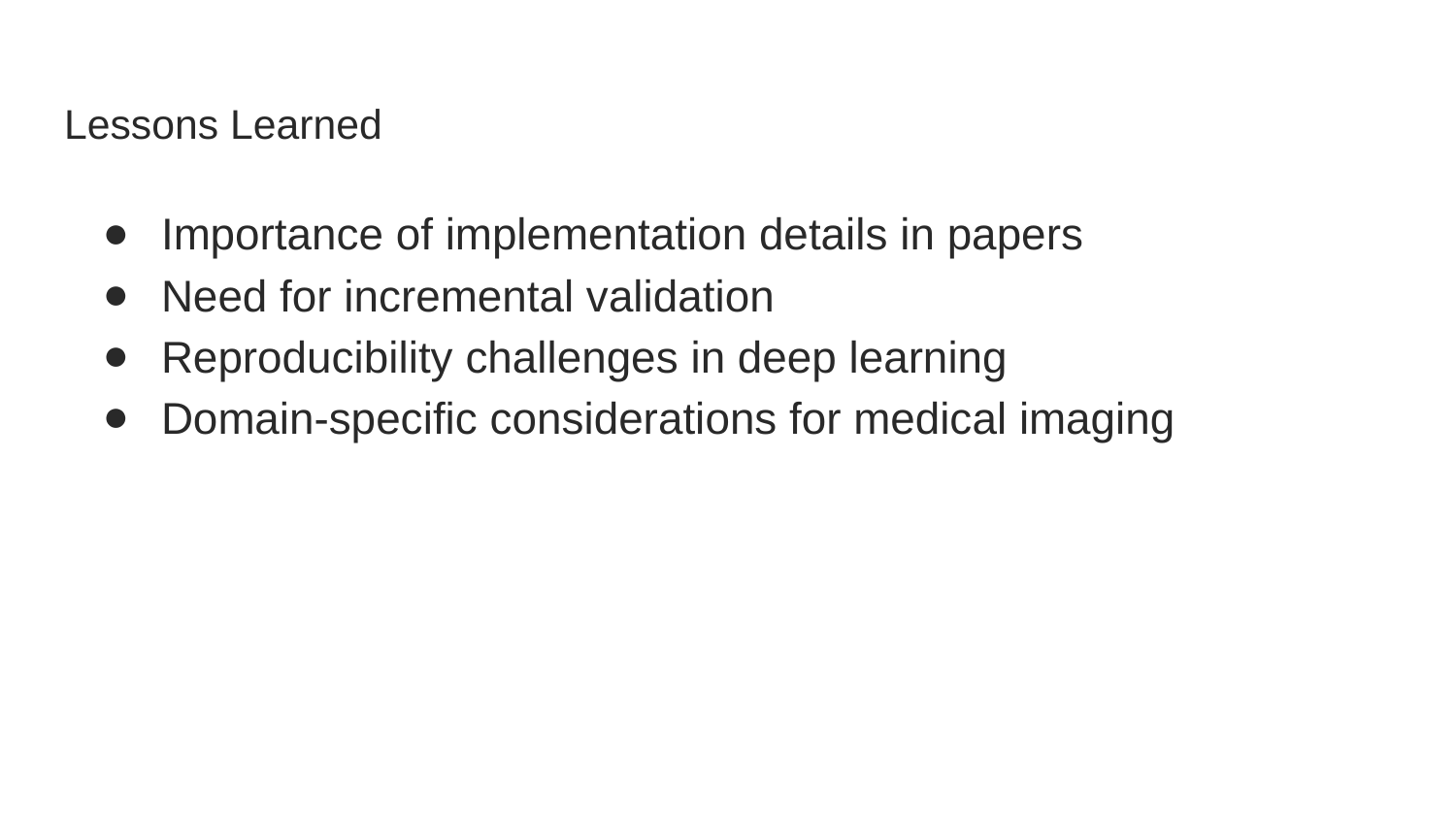

# Lessons Learned
Importance of implementation details in papers
Need for incremental validation
Reproducibility challenges in deep learning
Domain-specific considerations for medical imaging